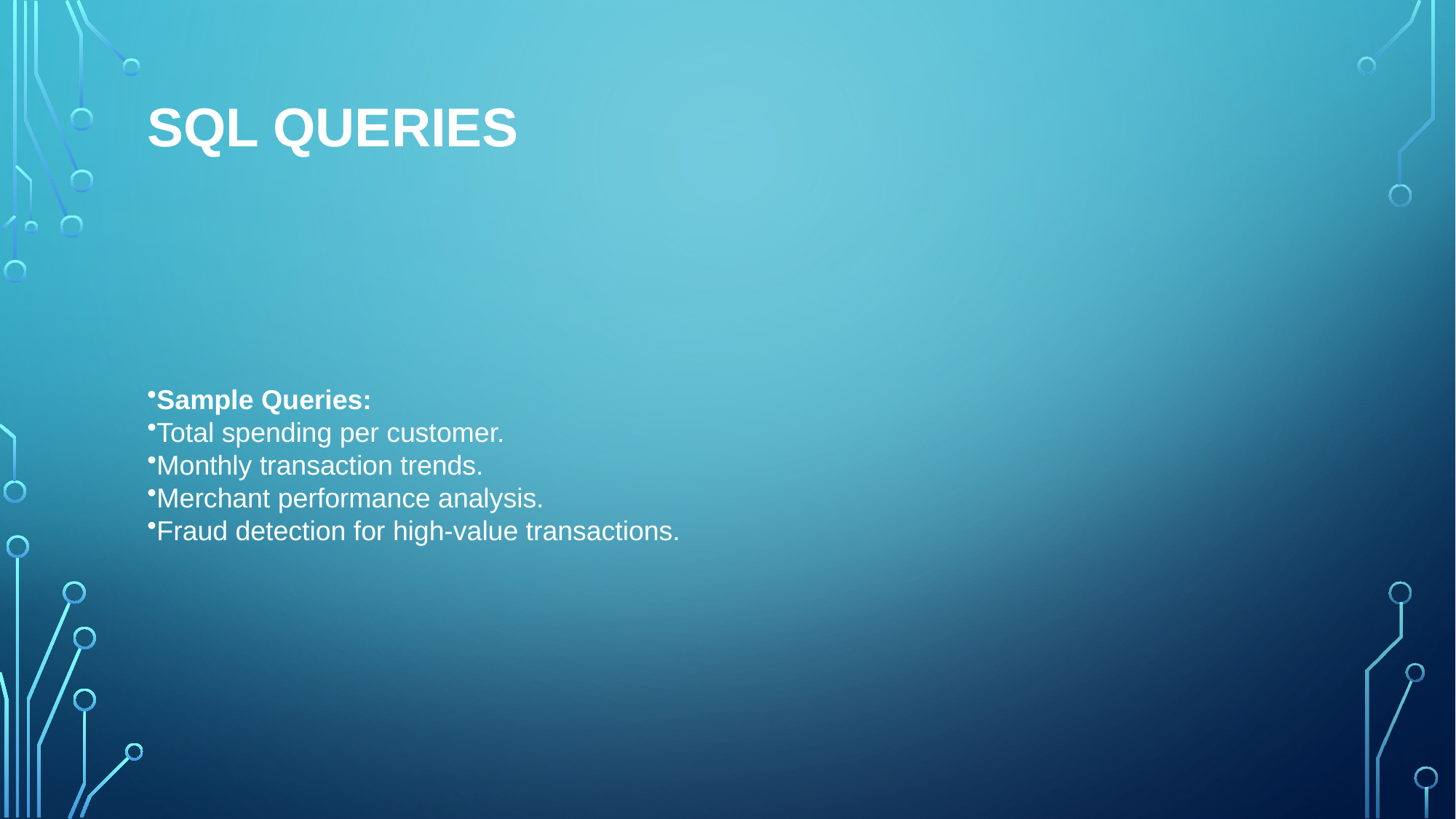

# SQL Queries
Sample Queries:
Total spending per customer.
Monthly transaction trends.
Merchant performance analysis.
Fraud detection for high-value transactions.